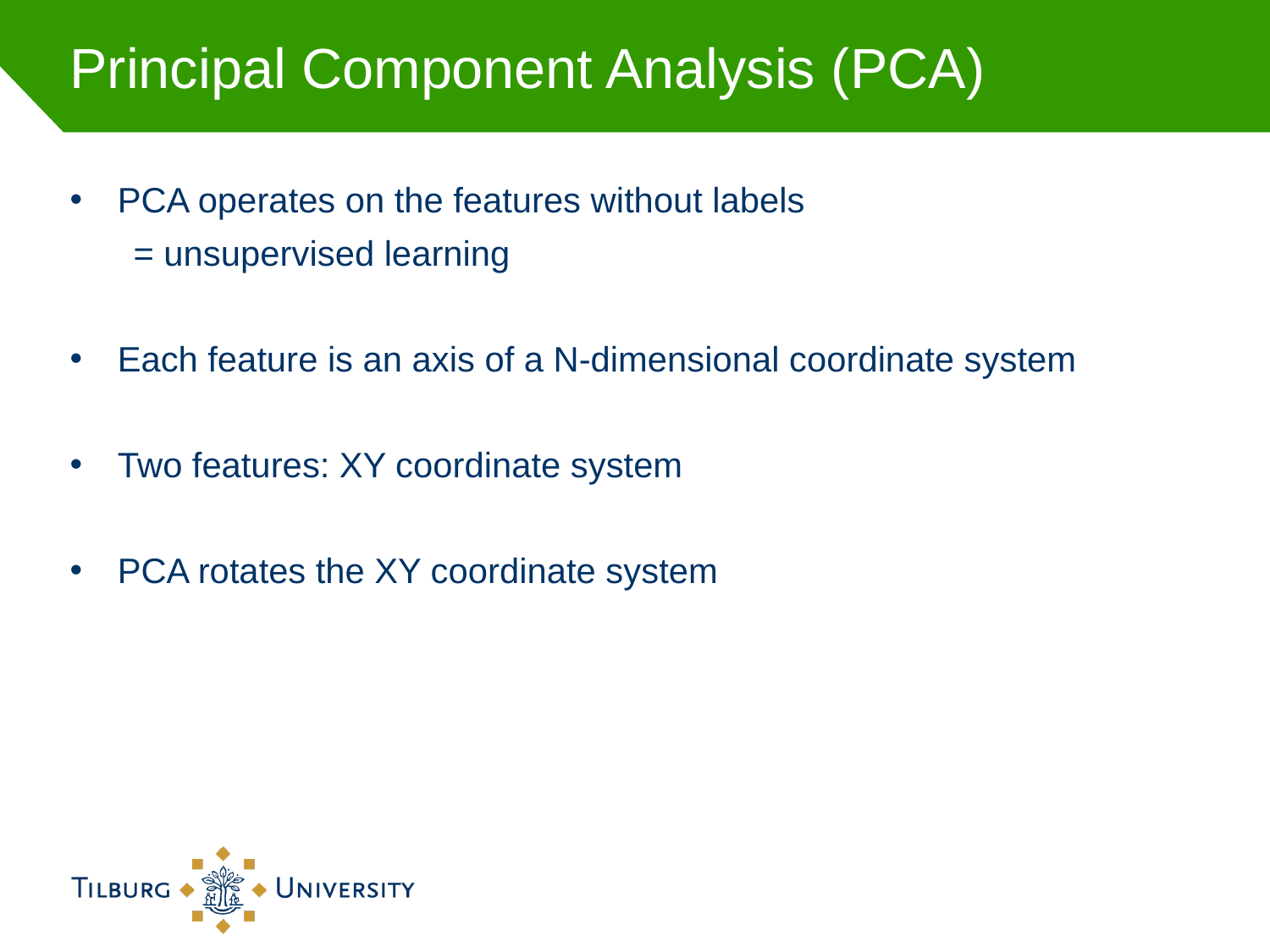

# Principal Component Analysis (PCA)
PCA operates on the features without labels
= unsupervised learning

Each feature is an axis of a N-dimensional coordinate system

Two features: XY coordinate system

PCA rotates the XY coordinate system